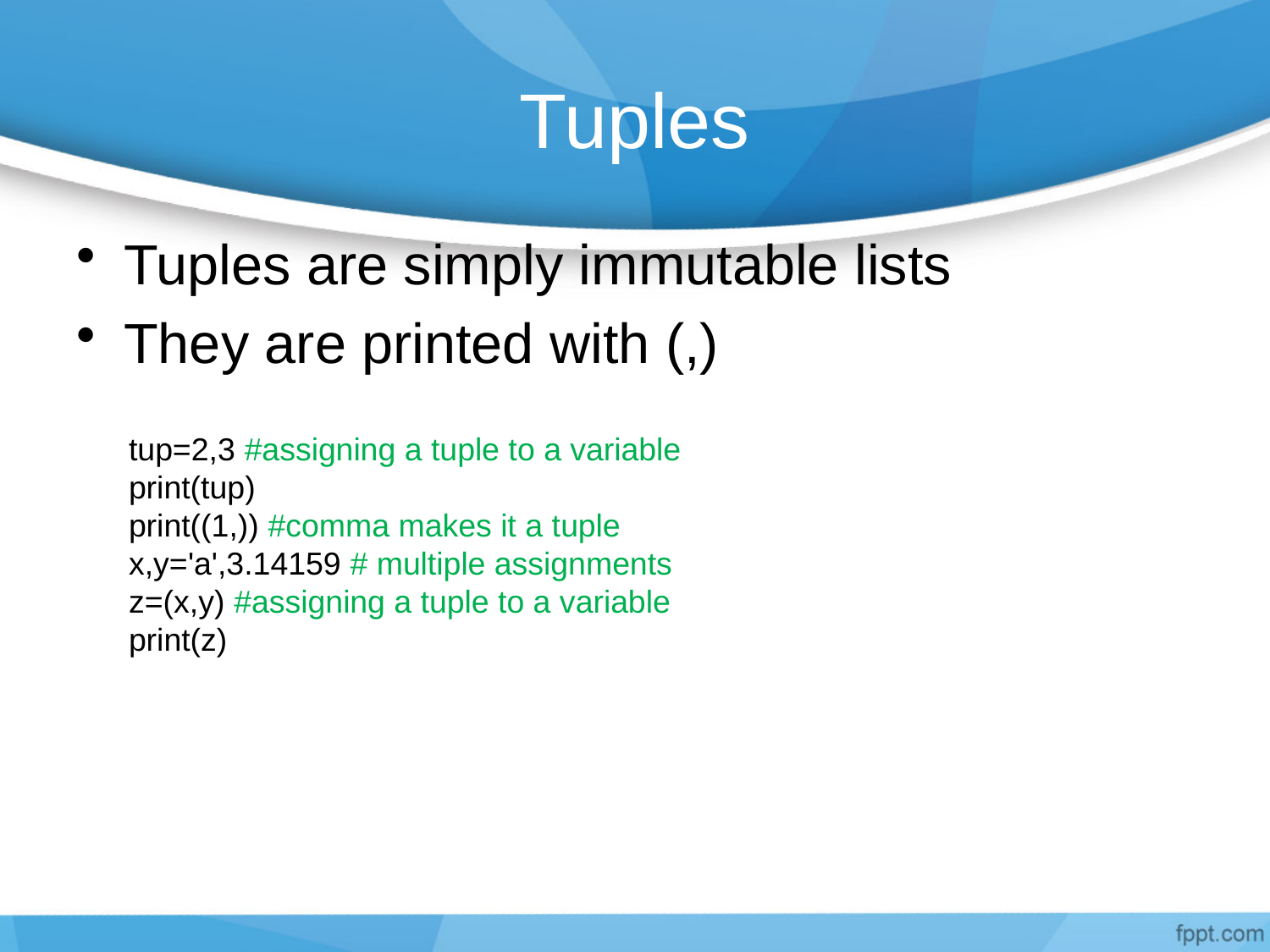

# Tuples
Tuples are simply immutable lists
They are printed with (,)

tup=2,3 #assigning a tuple to a variable
print(tup)
print((1,)) #comma makes it a tuple
x,y='a',3.14159 # multiple assignments
z=(x,y) #assigning a tuple to a variable
print(z)